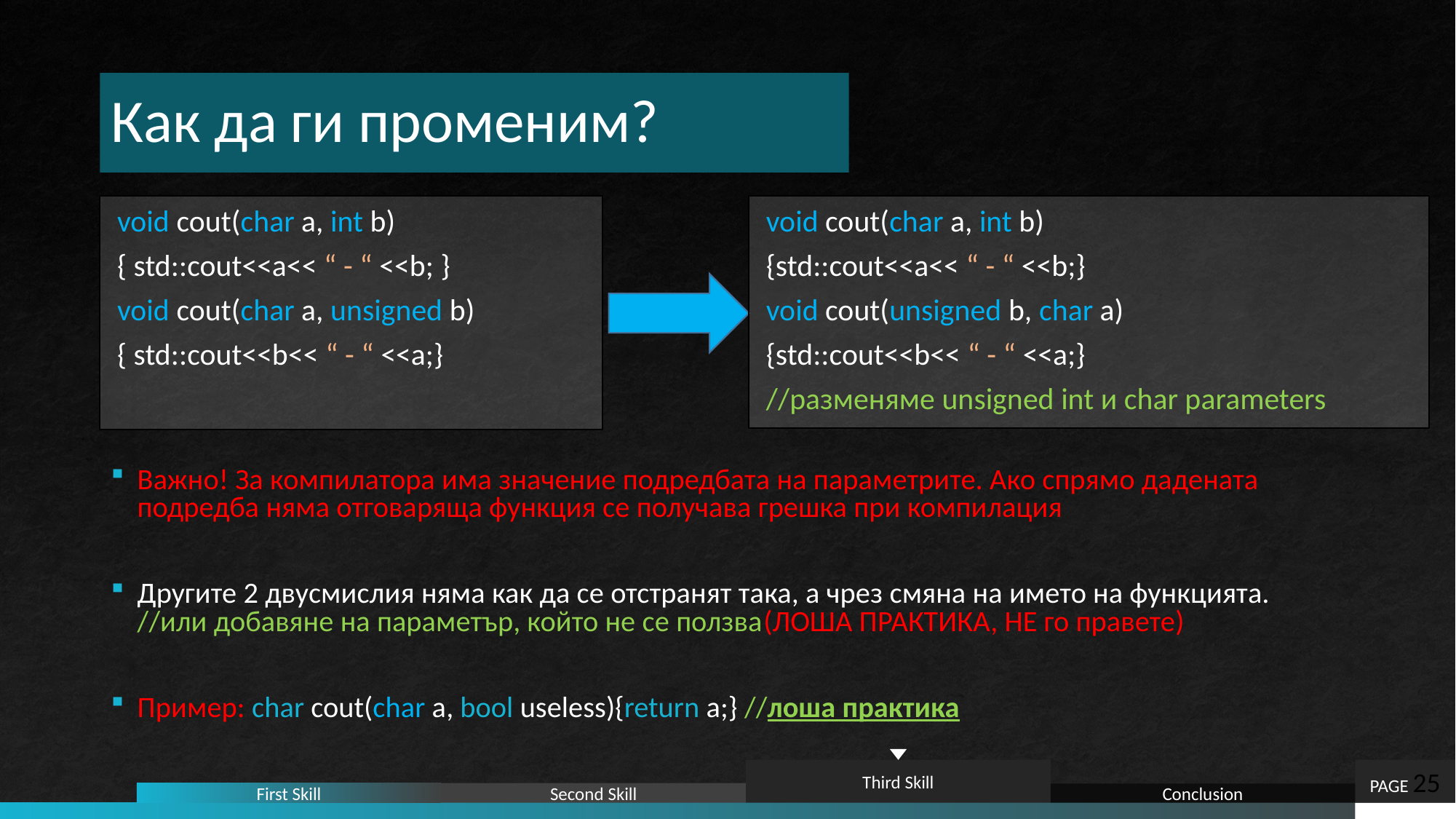

# Как да ги променим?
void cout(char a, int b)
{ std::cout<<a<< “ - “ <<b; }
void cout(char a, unsigned b)
{ std::cout<<b<< “ - “ <<a;}

void cout(char a, int b)
{std::cout<<a<< “ - “ <<b;}
void cout(unsigned b, char a)
{std::cout<<b<< “ - “ <<a;}
//разменяме unsigned int и char parameters

Важно! За компилатора има значение подредбата на параметрите. Ако спрямо дадената подредба няма отговаряща функция се получава грешка при компилация

Другите 2 двусмислия няма как да се отстранят така, а чрез смяна на името на функцията. //или добавяне на параметър, който не се ползва(ЛОША ПРАКТИКА, НЕ го правете)

Пример: char cout(char a, bool useless){return a;} //лоша практика

Third Skill
PAGE 25
First Skill
Second Skill
Conclusion